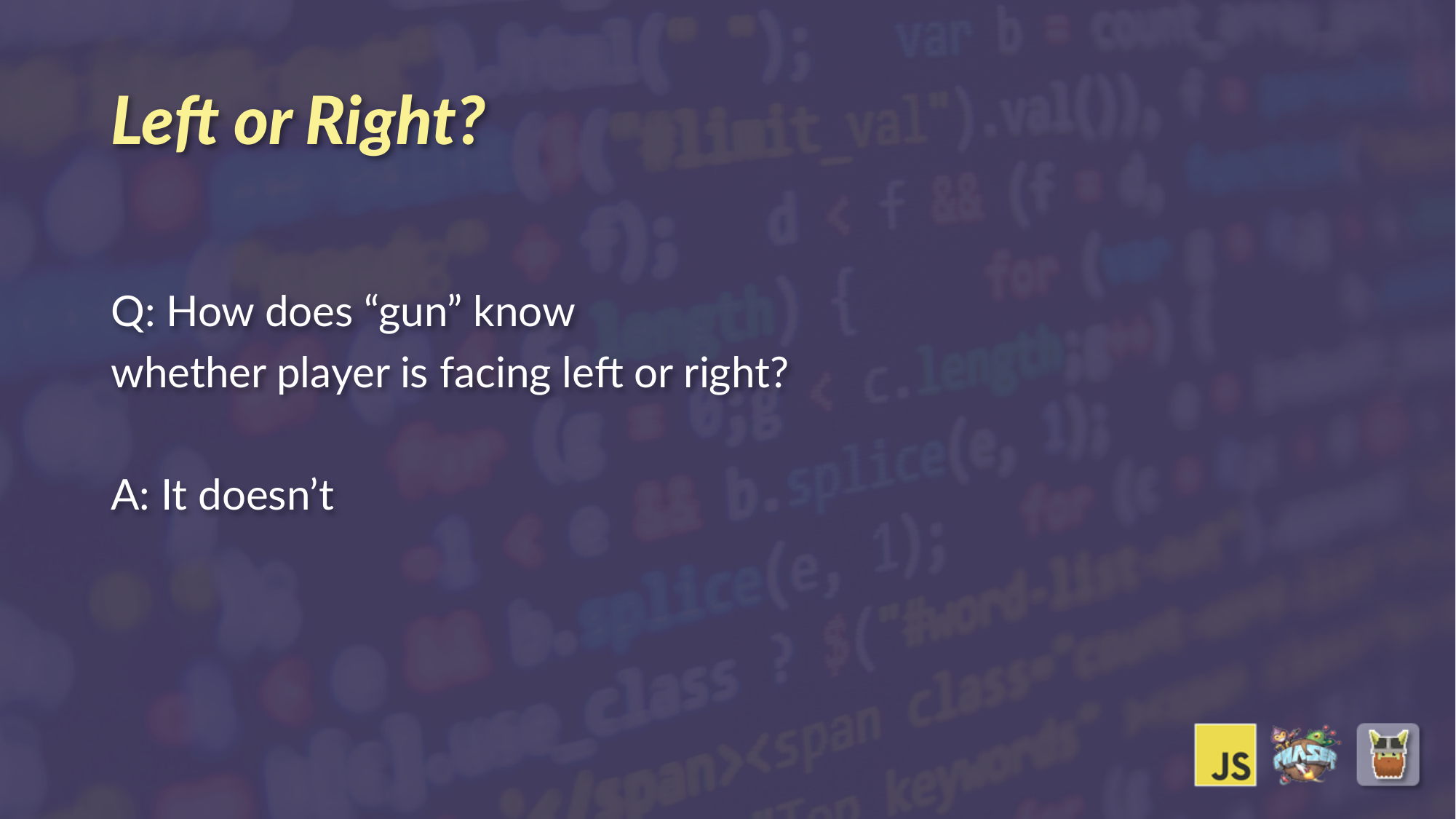

# Left or Right?

Q: How does “gun” know
whether player is facing left or right?

A: It doesn’t